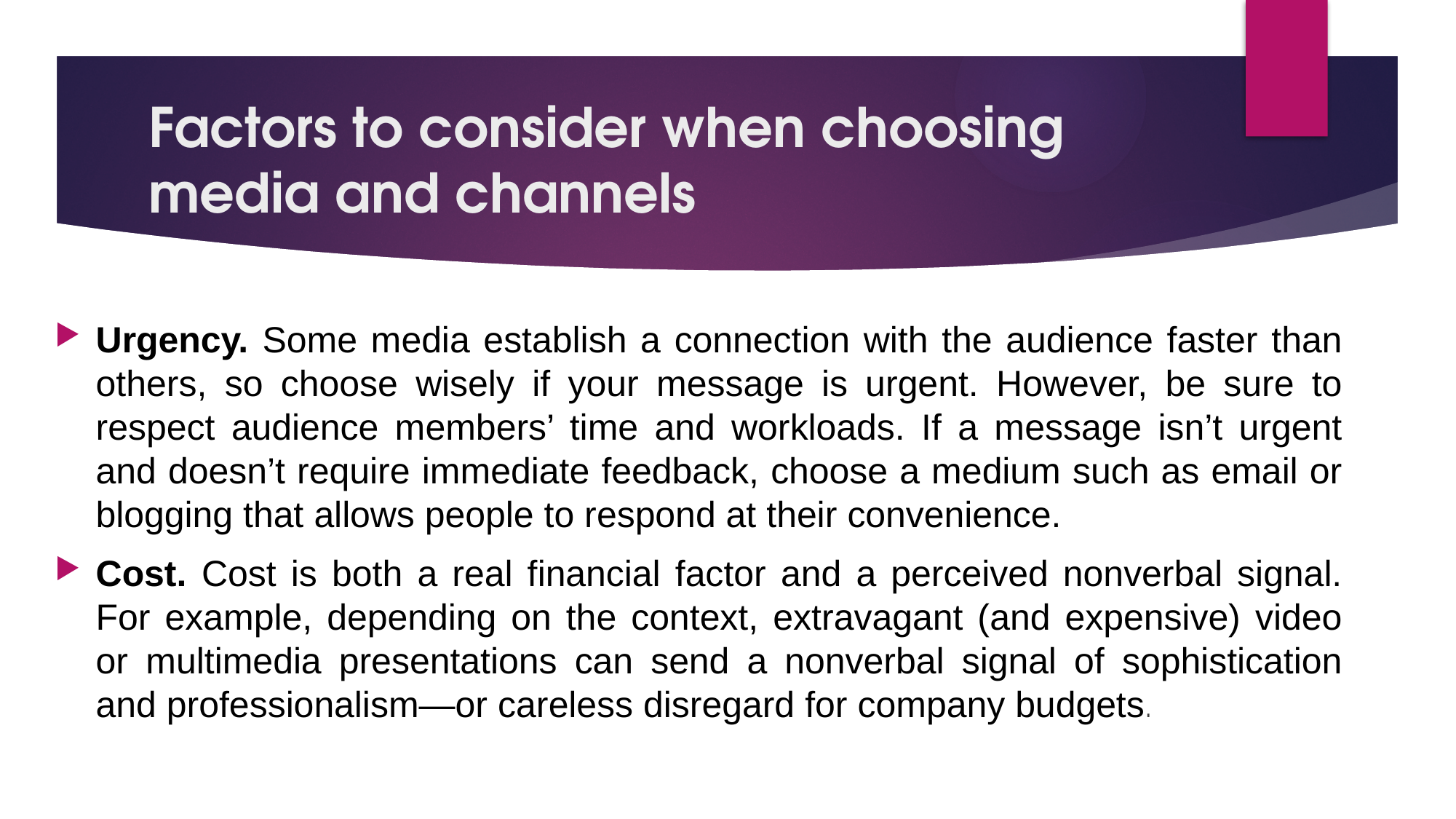

# Factors to consider when choosing media and channels
Urgency. Some media establish a connection with the audience faster than others, so choose wisely if your message is urgent. However, be sure to respect audience members’ time and workloads. If a message isn’t urgent and doesn’t require immediate feedback, choose a medium such as email or blogging that allows people to respond at their convenience.
Cost. Cost is both a real financial factor and a perceived nonverbal signal. For example, depending on the context, extravagant (and expensive) video or multimedia presentations can send a nonverbal signal of sophistication and professionalism—or careless disregard for company budgets.